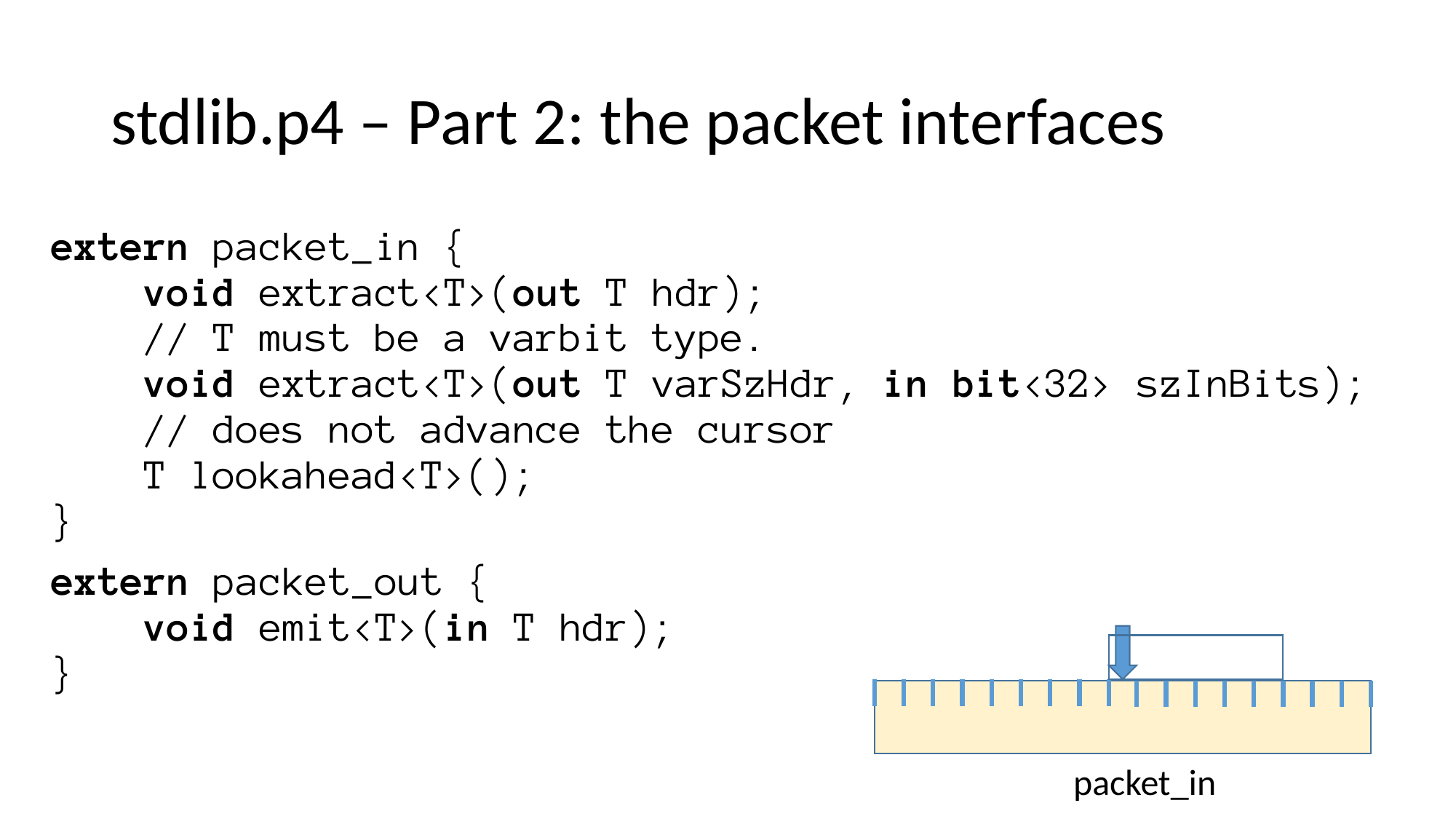

# stdlib.p4 – Part 2: the packet interfaces
extern packet_in {
    void extract<T>(out T hdr);
    // T must be a varbit type.
    void extract<T>(out T varSzHdr, in bit<32> szInBits);
    // does not advance the cursor
    T lookahead<T>();
}
extern packet_out {
    void emit<T>(in T hdr);
}

packet_in